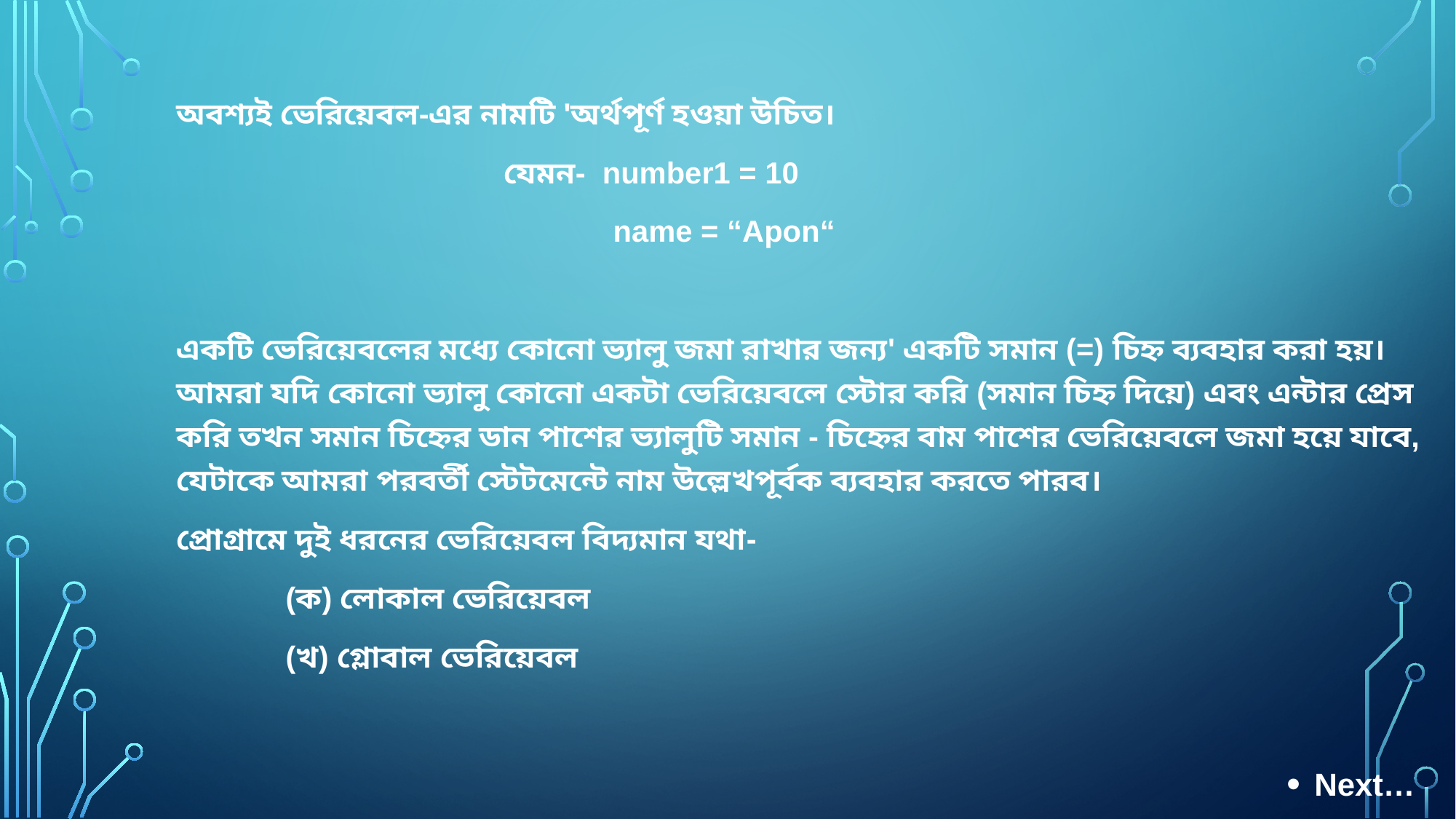

অবশ্যই ভেরিয়েবল-এর নামটি 'অর্থপূর্ণ হওয়া উচিত।
			যেমন-  number1 = 10
				name = “Apon“

একটি ভেরিয়েবলের মধ্যে কোনো ভ্যালু জমা রাখার জন্য' একটি সমান (=) চিহ্ন ব্যবহার করা হয়। আমরা যদি কোনো ভ্যালু কোনো একটা ভেরিয়েবলে স্টোর করি (সমান চিহ্ন দিয়ে) এবং এন্টার প্রেস করি তখন সমান চিহ্নের ডান পাশের ভ্যালুটি সমান - চিহ্নের বাম পাশের ভেরিয়েবলে জমা হয়ে যাবে, যেটাকে আমরা পরবর্তী স্টেটমেন্টে নাম উল্লেখপূর্বক ব্যবহার করতে পারব।
প্রোগ্রামে দুই ধরনের ভেরিয়েবল বিদ্যমান যথা-
	(ক) লোকাল ভেরিয়েবল
	(খ) গ্লোবাল ভেরিয়েবল
Next…